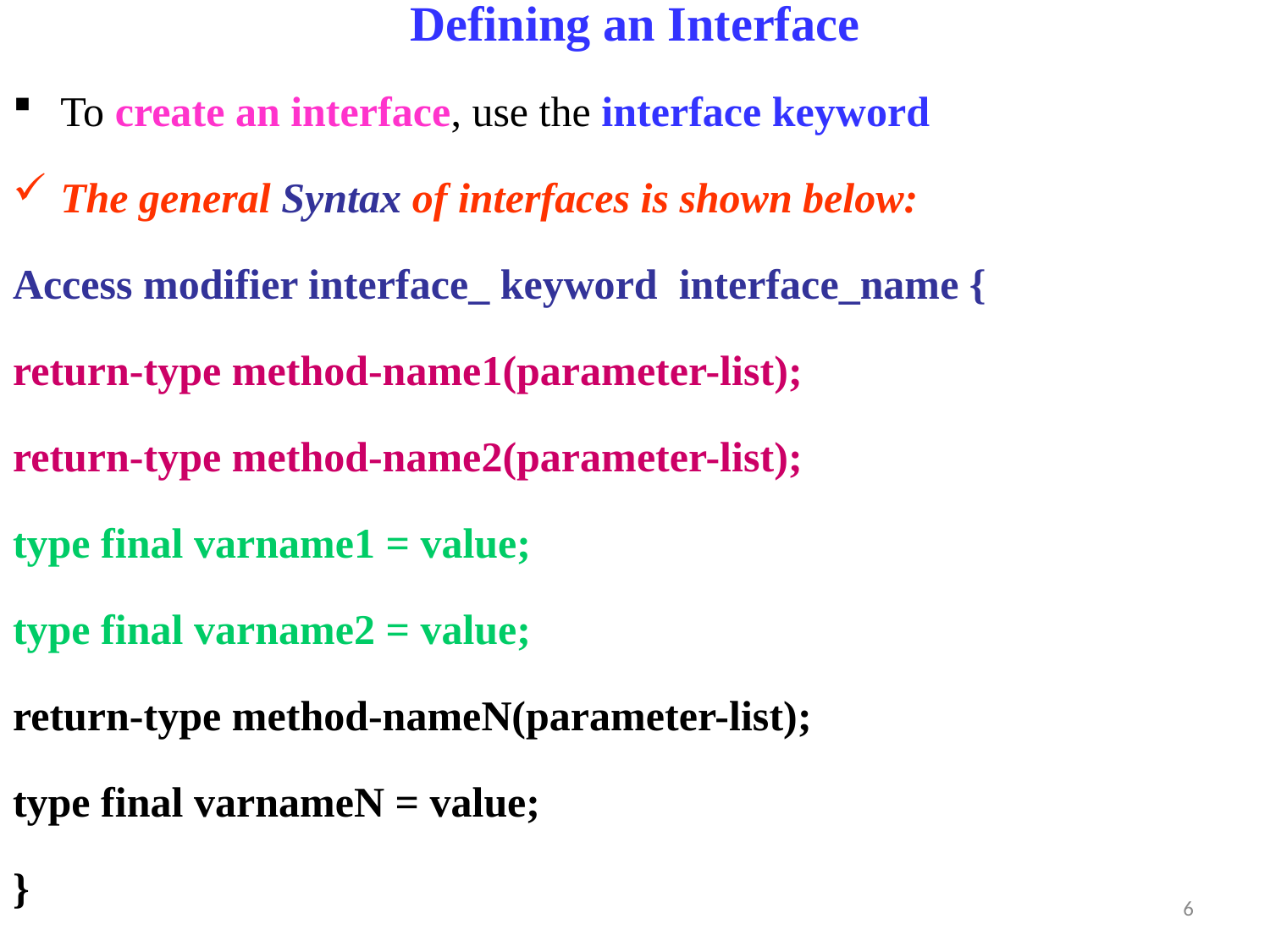

# Defining an Interface
To create an interface, use the interface keyword
The general Syntax of interfaces is shown below:
Access modifier interface_ keyword  interface_name {
return-type method-name1(parameter-list);
return-type method-name2(parameter-list);
type final varname1 = value;
type final varname2 = value;
return-type method-nameN(parameter-list);
type final varnameN = value;
}
6